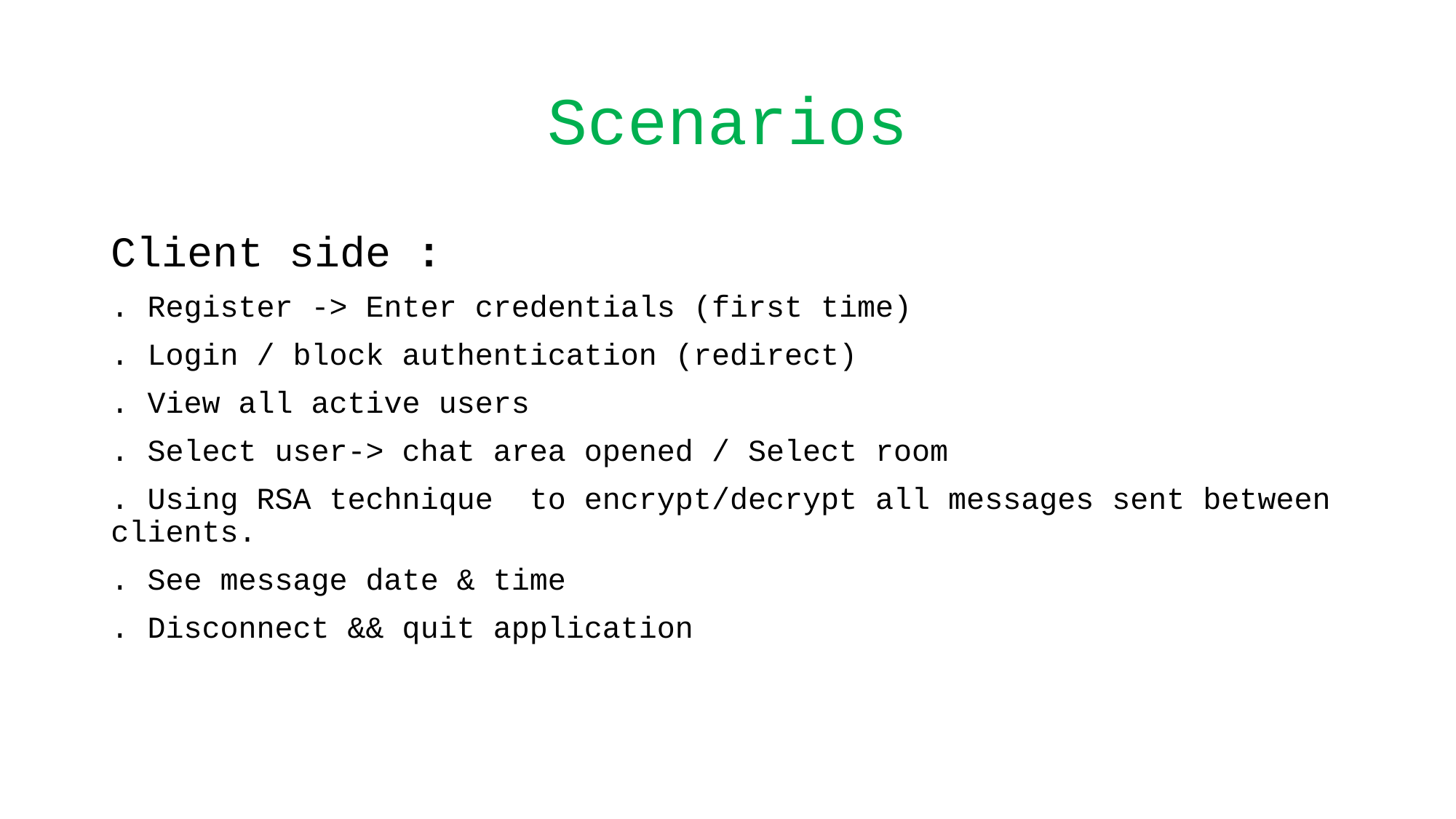

# Scenarios
Client side :
. Register -> Enter credentials (first time)
. Login / block authentication (redirect)
. View all active users
. Select user-> chat area opened / Select room
. Using RSA technique  to encrypt/decrypt all messages sent between clients.
. See message date & time
. Disconnect && quit application